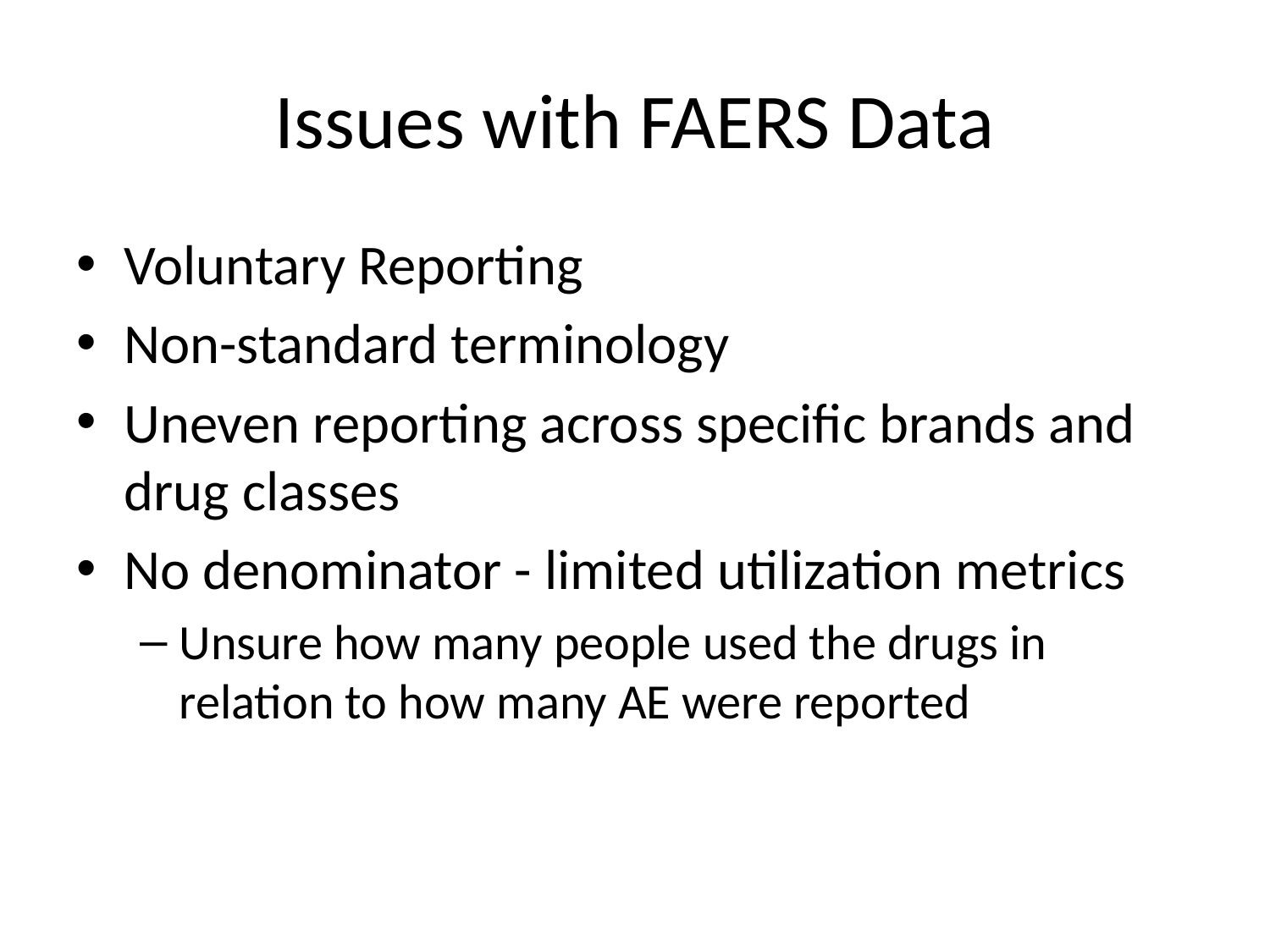

# Issues with FAERS Data
Voluntary Reporting
Non-standard terminology
Uneven reporting across specific brands and drug classes
No denominator - limited utilization metrics
Unsure how many people used the drugs in relation to how many AE were reported